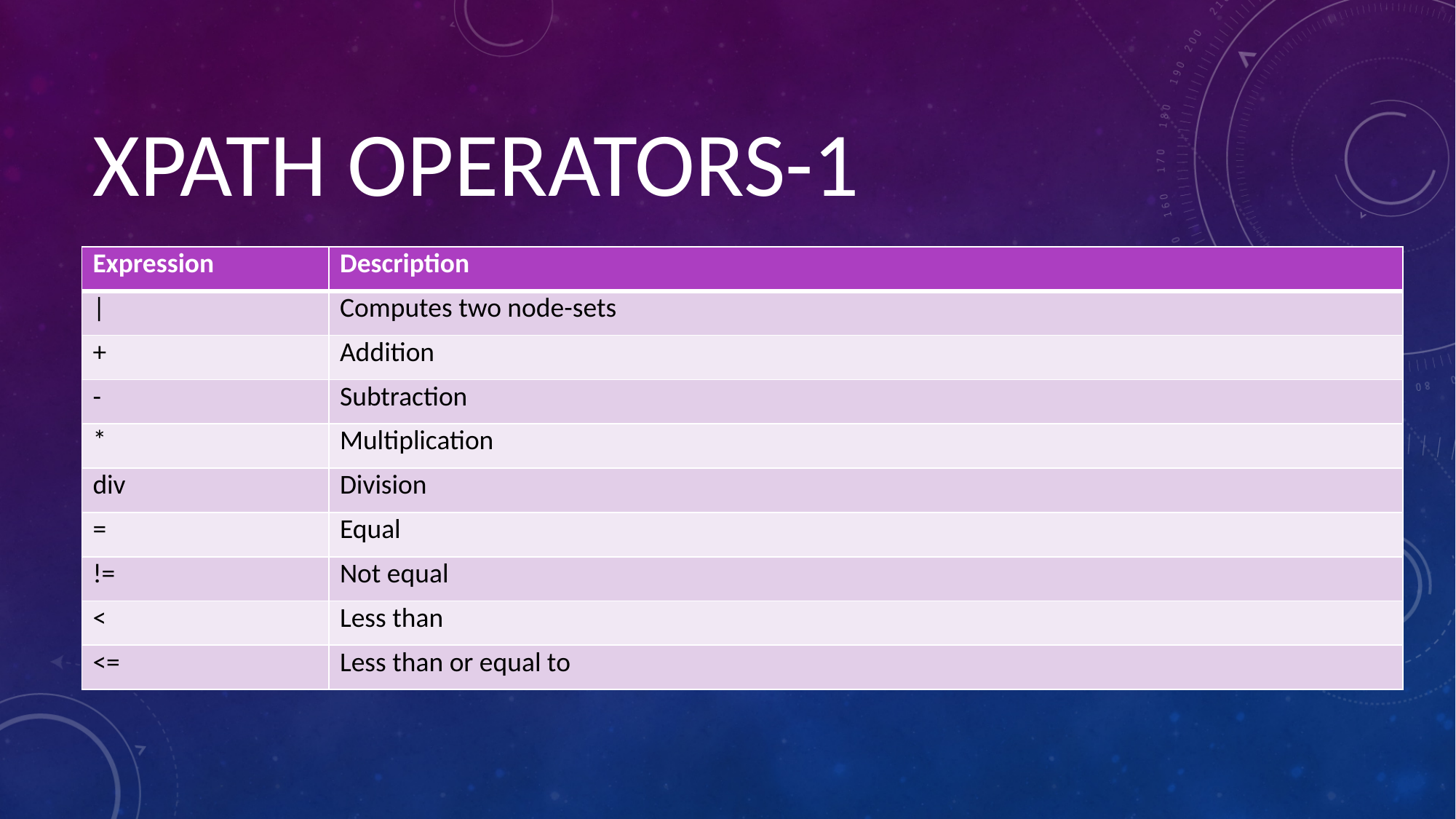

# XPath Operators-1
| Expression | Description |
| --- | --- |
| | | Computes two node-sets |
| + | Addition |
| - | Subtraction |
| \* | Multiplication |
| div | Division |
| = | Equal |
| != | Not equal |
| < | Less than |
| <= | Less than or equal to |